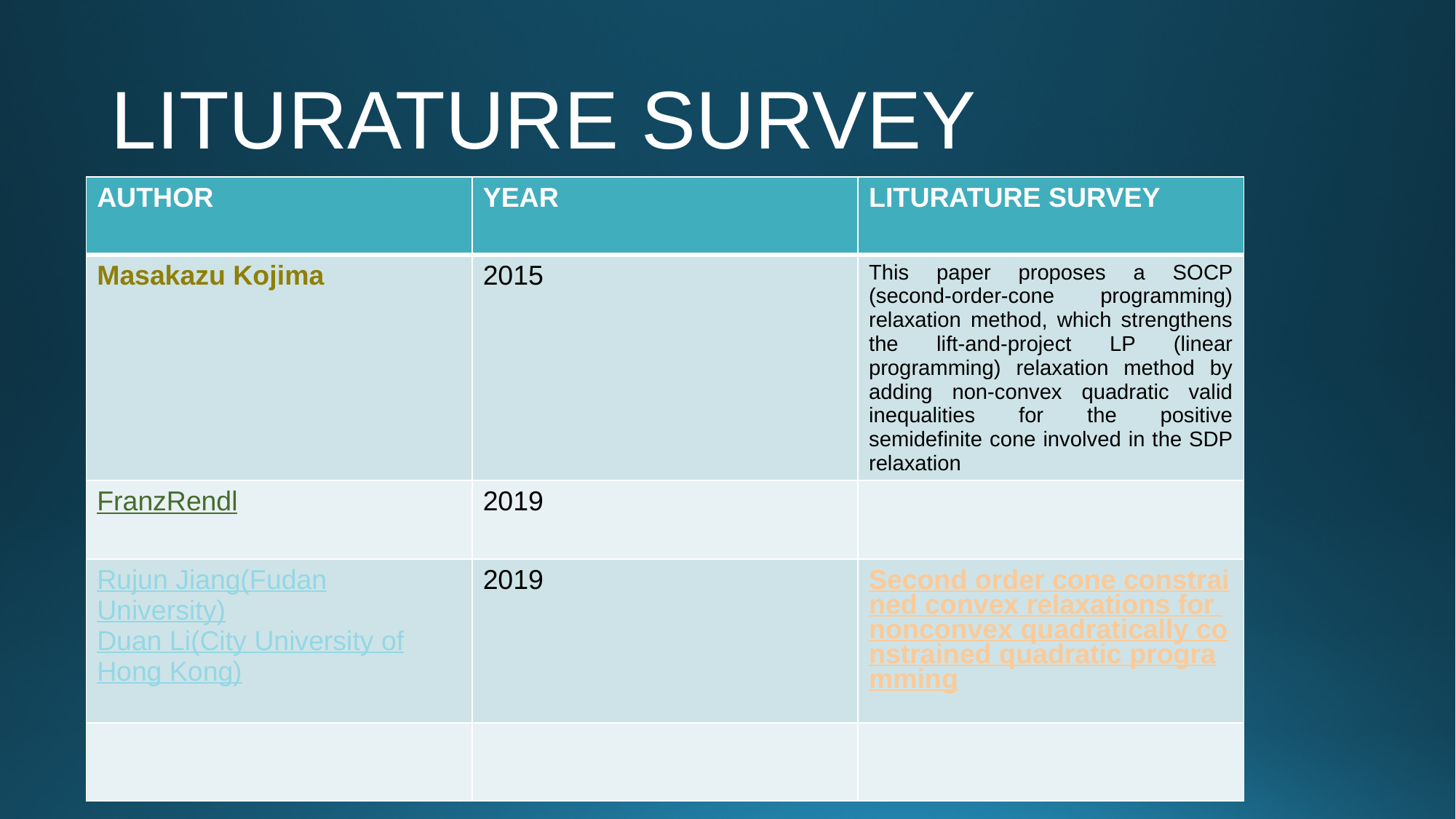

# LITURATURE SURVEY
| AUTHOR | YEAR | LITURATURE SURVEY |
| --- | --- | --- |
| Masakazu Kojima | 2015 | This paper proposes a SOCP (second-order-cone programming) relaxation method, which strengthens the lift-and-project LP (linear programming) relaxation method by adding non-convex quadratic valid inequalities for the positive semidefinite cone involved in the SDP relaxation |
| FranzRendl | 2019 |  |
| Rujun Jiang(Fudan University) Duan Li(City University of Hong Kong) | 2019 | Second order cone constrained convex relaxations for nonconvex quadratically constrained quadratic programming |
|  |  |  |